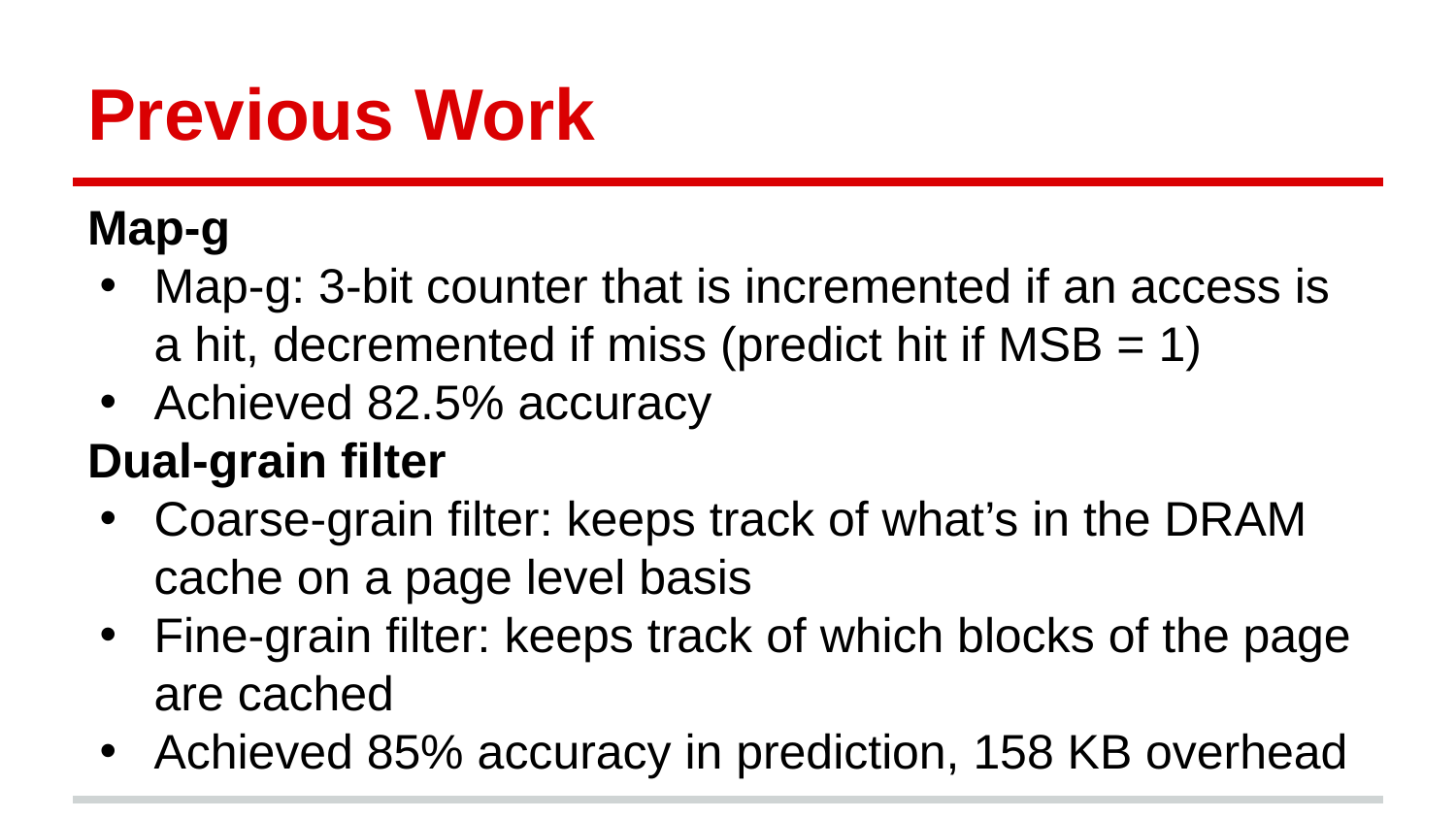

# Previous Work
Map-g
Map-g: 3-bit counter that is incremented if an access is a hit, decremented if miss (predict hit if MSB = 1)
Achieved 82.5% accuracy
Dual-grain filter
Coarse-grain filter: keeps track of what’s in the DRAM cache on a page level basis
Fine-grain filter: keeps track of which blocks of the page are cached
Achieved 85% accuracy in prediction, 158 KB overhead